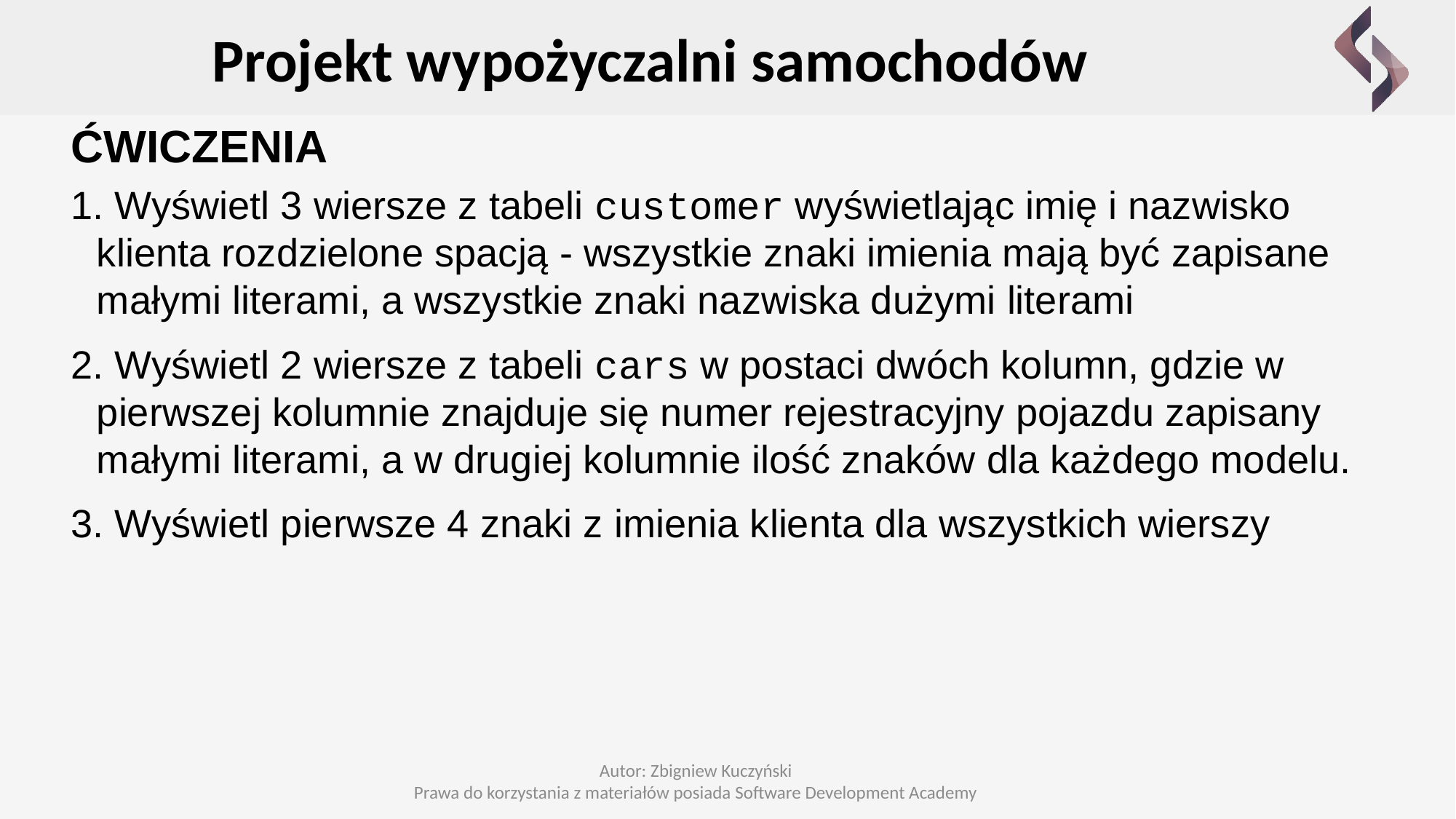

Projekt wypożyczalni samochodów
ĆWICZENIA
 Wyświetl 3 wiersze z tabeli customer wyświetlając imię i nazwisko klienta rozdzielone spacją - wszystkie znaki imienia mają być zapisane małymi literami, a wszystkie znaki nazwiska dużymi literami
 Wyświetl 2 wiersze z tabeli cars w postaci dwóch kolumn, gdzie w pierwszej kolumnie znajduje się numer rejestracyjny pojazdu zapisany małymi literami, a w drugiej kolumnie ilość znaków dla każdego modelu.
 Wyświetl pierwsze 4 znaki z imienia klienta dla wszystkich wierszy

Autor: Zbigniew Kuczyński
Prawa do korzystania z materiałów posiada Software Development Academy